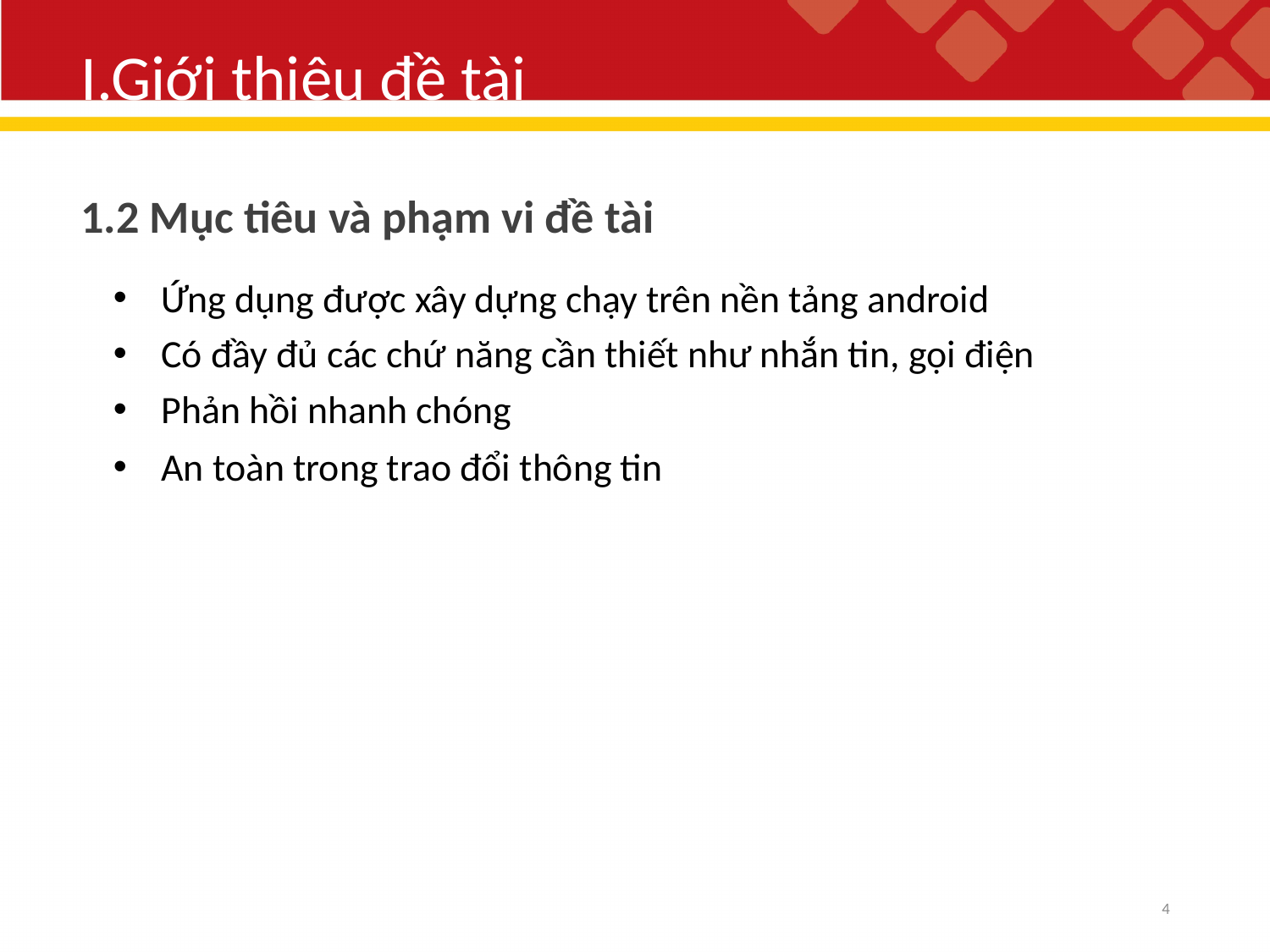

# I.Giới thiệu đề tài
1.2 Mục tiêu và phạm vi đề tài

Ứng dụng được xây dựng chạy trên nền tảng android
Có đầy đủ các chứ năng cần thiết như nhắn tin, gọi điện
Phản hồi nhanh chóng
An toàn trong trao đổi thông tin
4